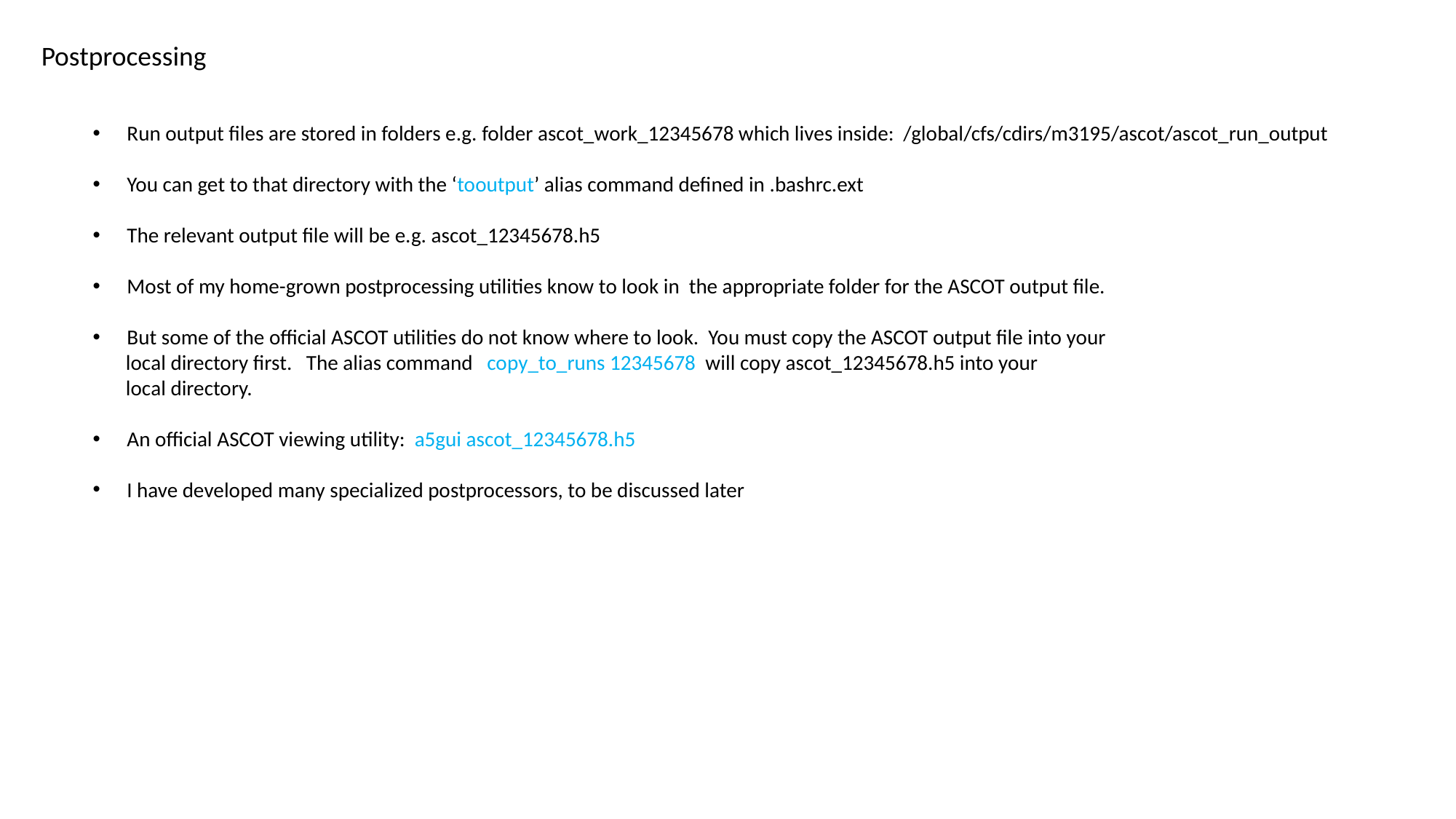

Postprocessing
Run output files are stored in folders e.g. folder ascot_work_12345678 which lives inside:  /global/cfs/cdirs/m3195/ascot/ascot_run_output

You can get to that directory with the ‘tooutput’ alias command defined in .bashrc.ext

The relevant output file will be e.g. ascot_12345678.h5

Most of my home-grown postprocessing utilities know to look in  the appropriate folder for the ASCOT output file.

But some of the official ASCOT utilities do not know where to look.  You must copy the ASCOT output file into your
       local directory first.   The alias command   copy_to_runs 12345678  will copy ascot_12345678.h5 into your
       local directory.

An official ASCOT viewing utility:  a5gui ascot_12345678.h5

I have developed many specialized postprocessors, to be discussed later